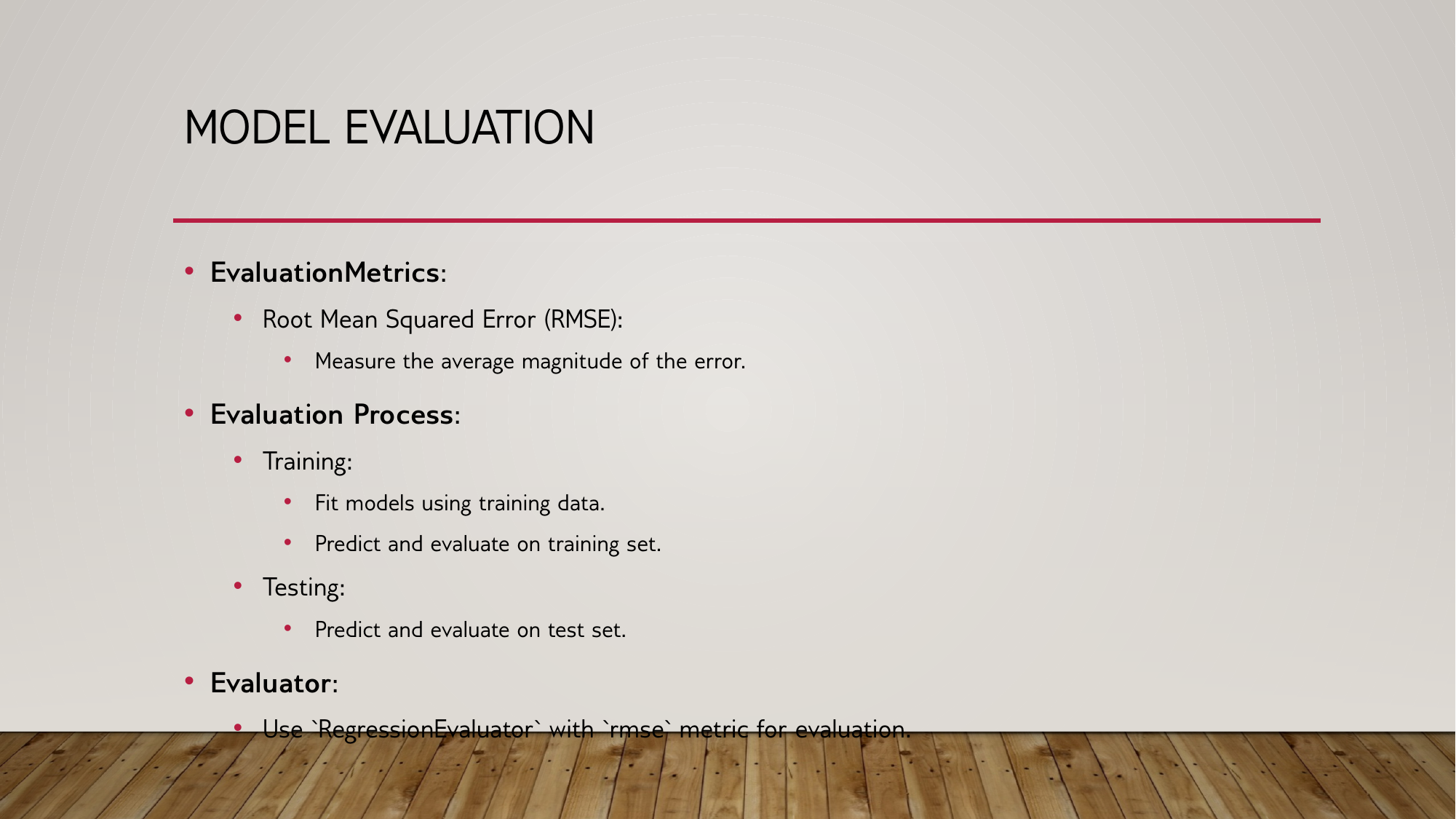

# MODEL EVALUATION
EvaluationMetrics:
Root Mean Squared Error (RMSE):
Measure the average magnitude of the error.
Evaluation Process:
Training:
Fit models using training data.
Predict and evaluate on training set.
Testing:
Predict and evaluate on test set.
Evaluator:
Use `RegressionEvaluator` with `rmse` metric for evaluation.